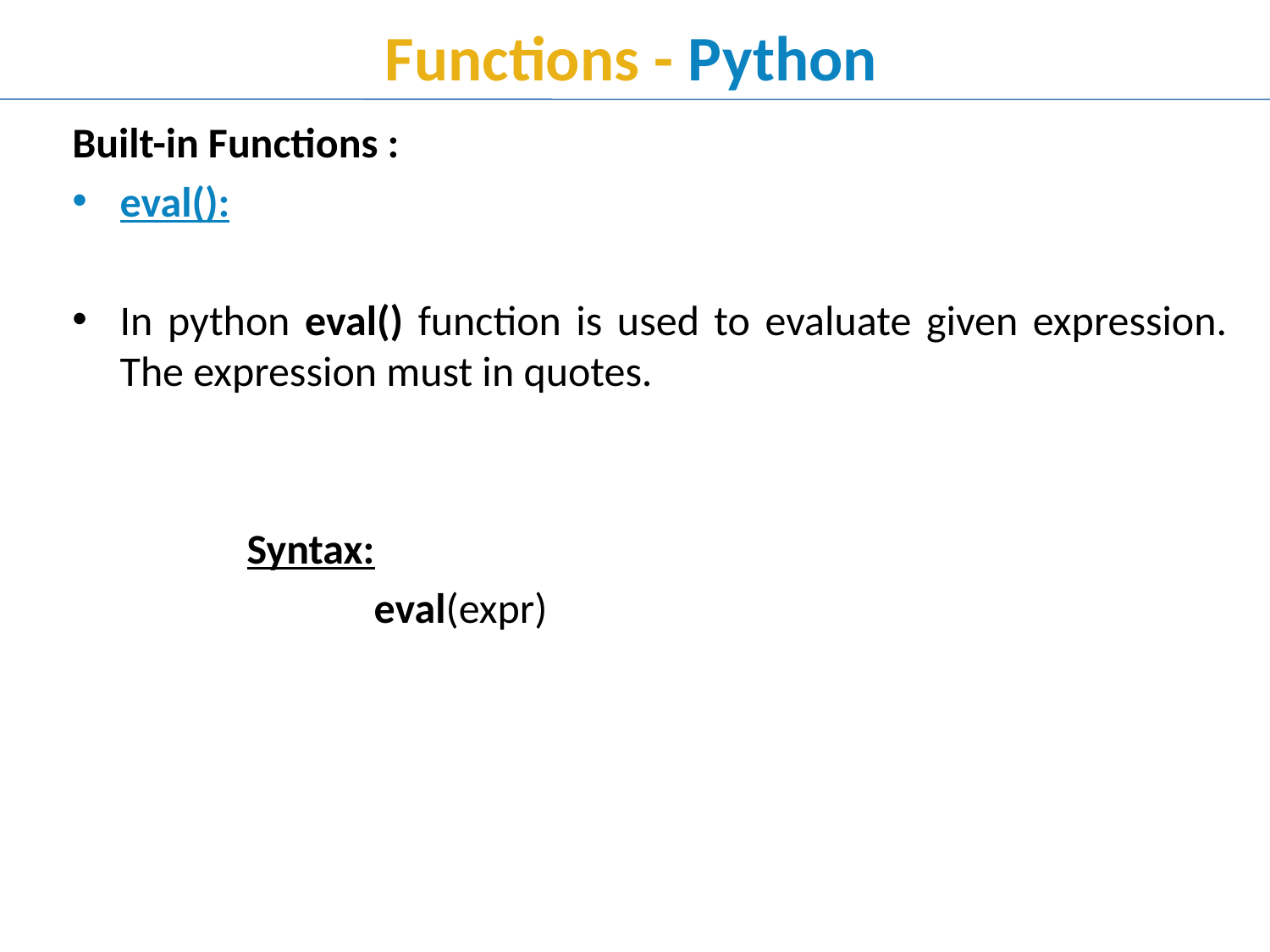

# Functions - Python
Built-in Functions :
eval():

In python eval() function is used to evaluate given expression. The expression must in quotes.

		Syntax:
			eval(expr)